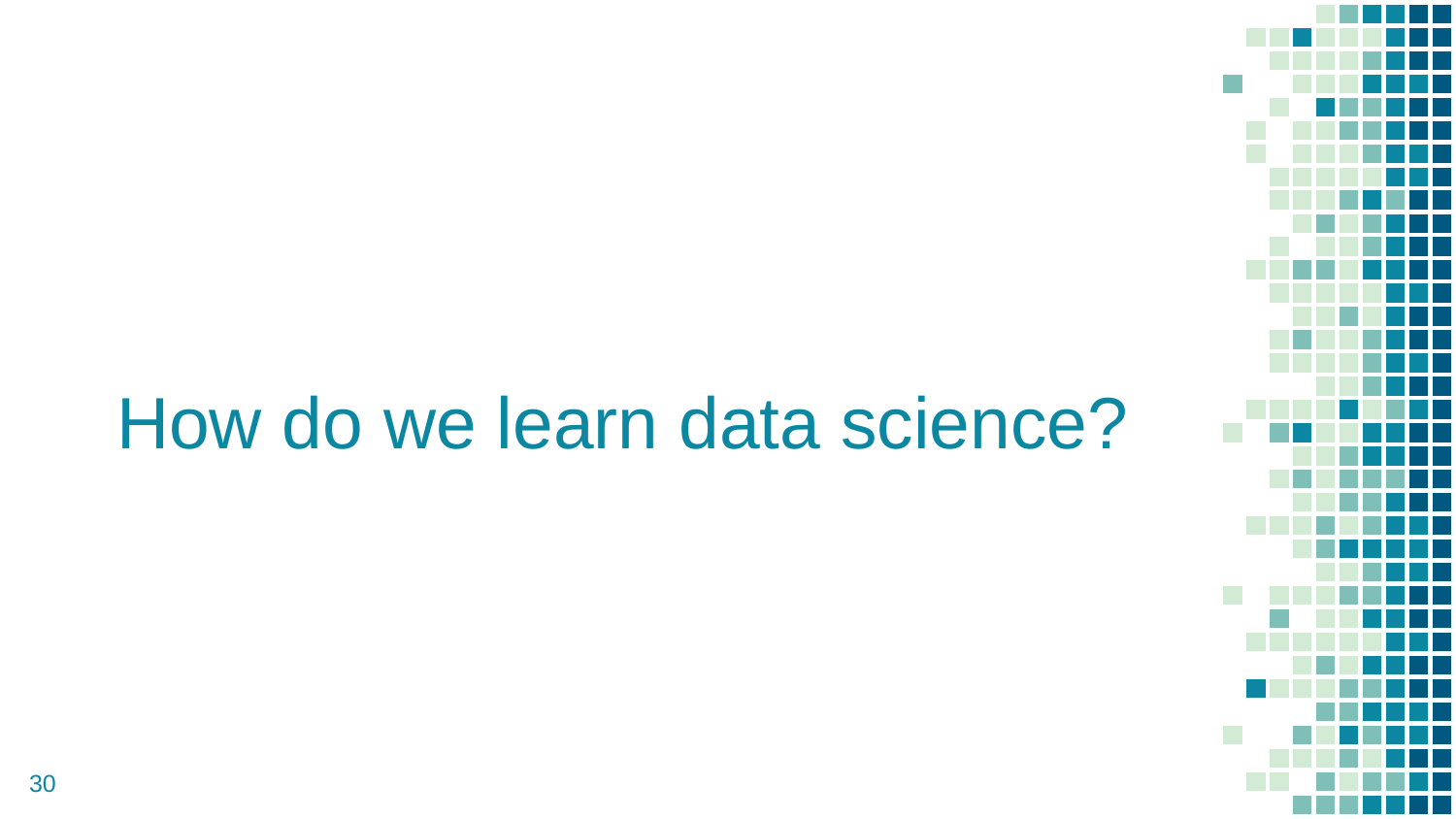

# How do we learn data science?
30